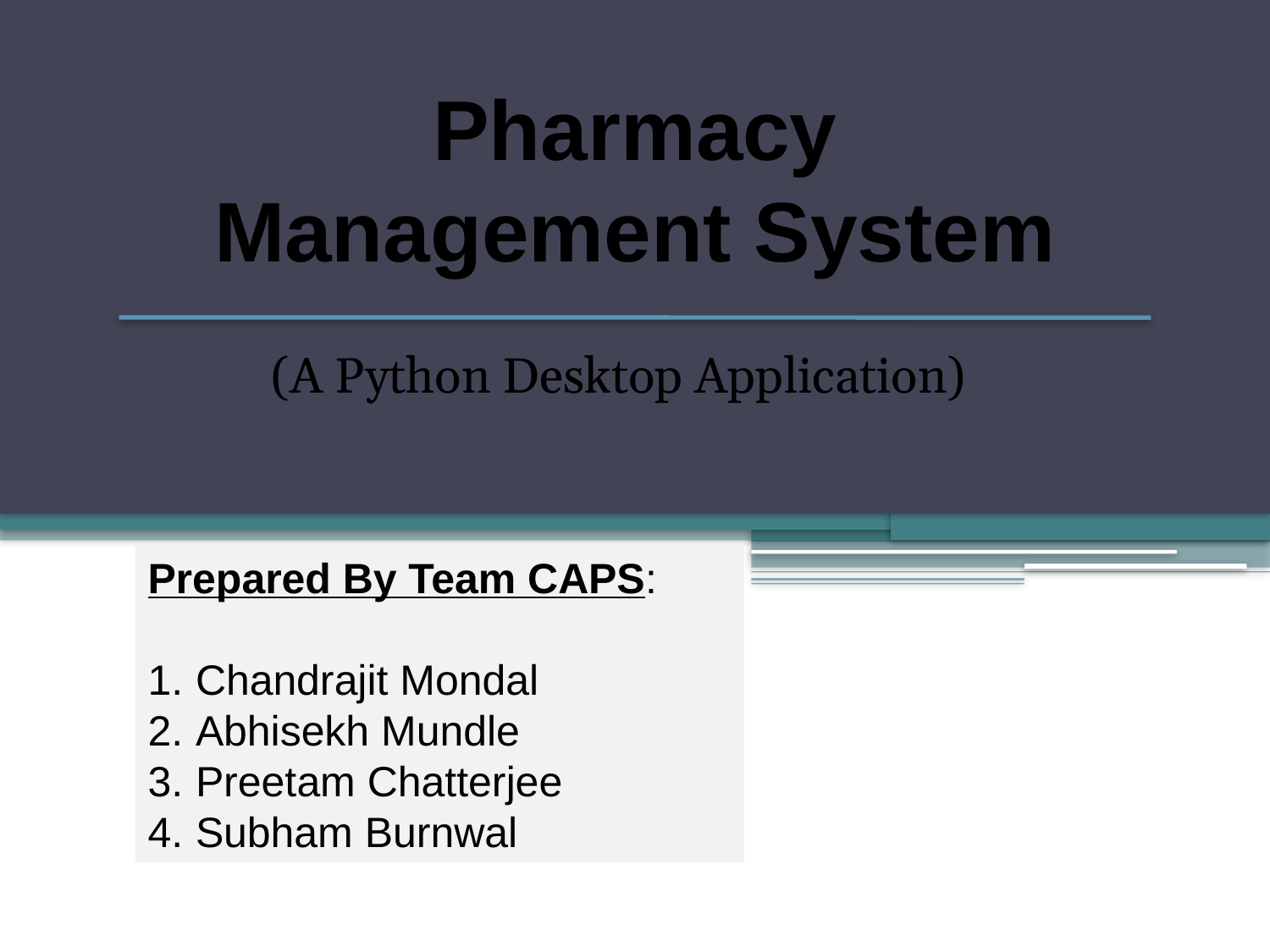

Pharmacy
Management System
(A Python Desktop Application)
Prepared By Team CAPS:

Chandrajit Mondal
Abhisekh Mundle
Preetam Chatterjee
Subham Burnwal